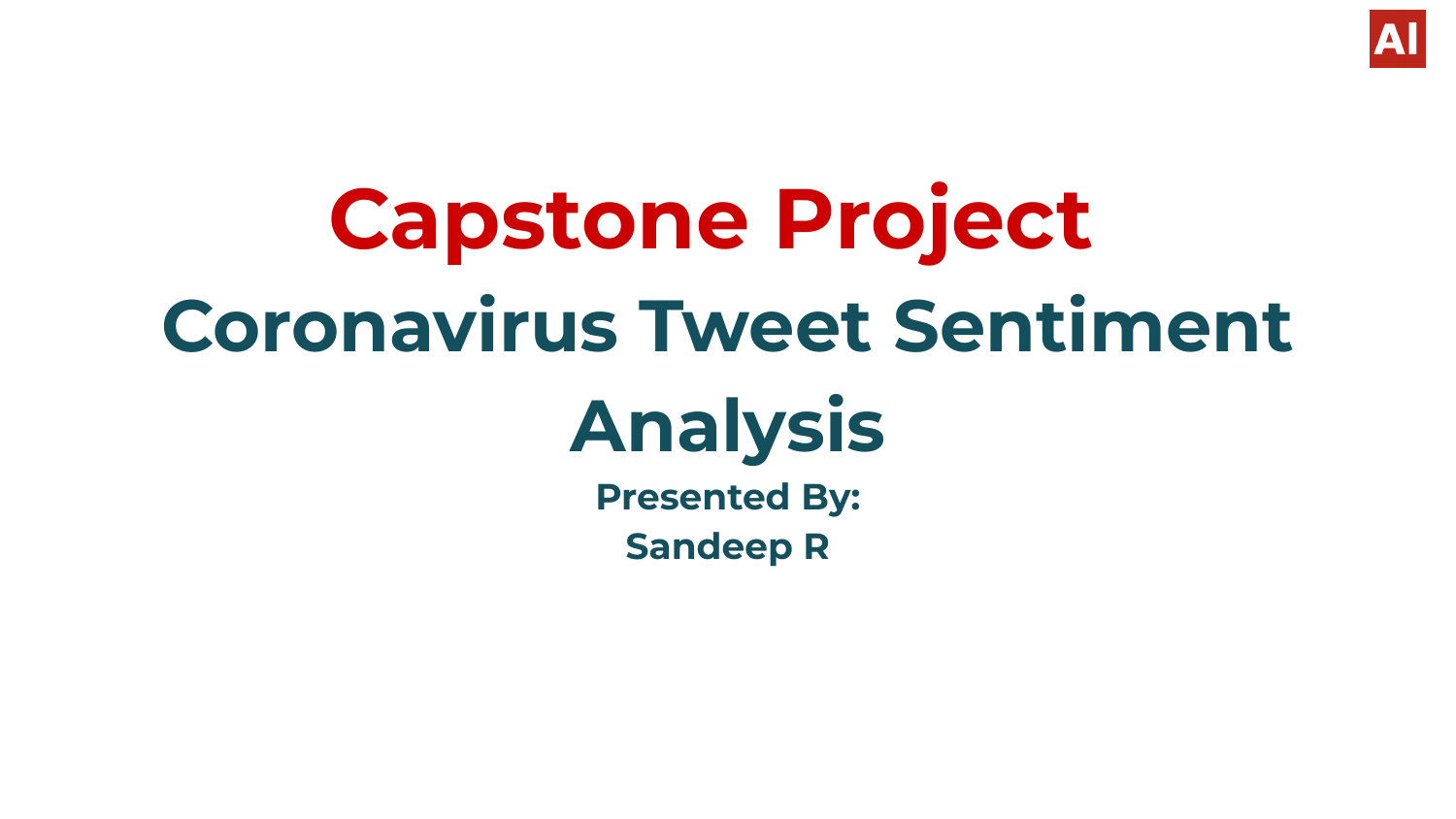

# Capstone Project
Coronavirus Tweet Sentiment Analysis
Presented By:
Sandeep R